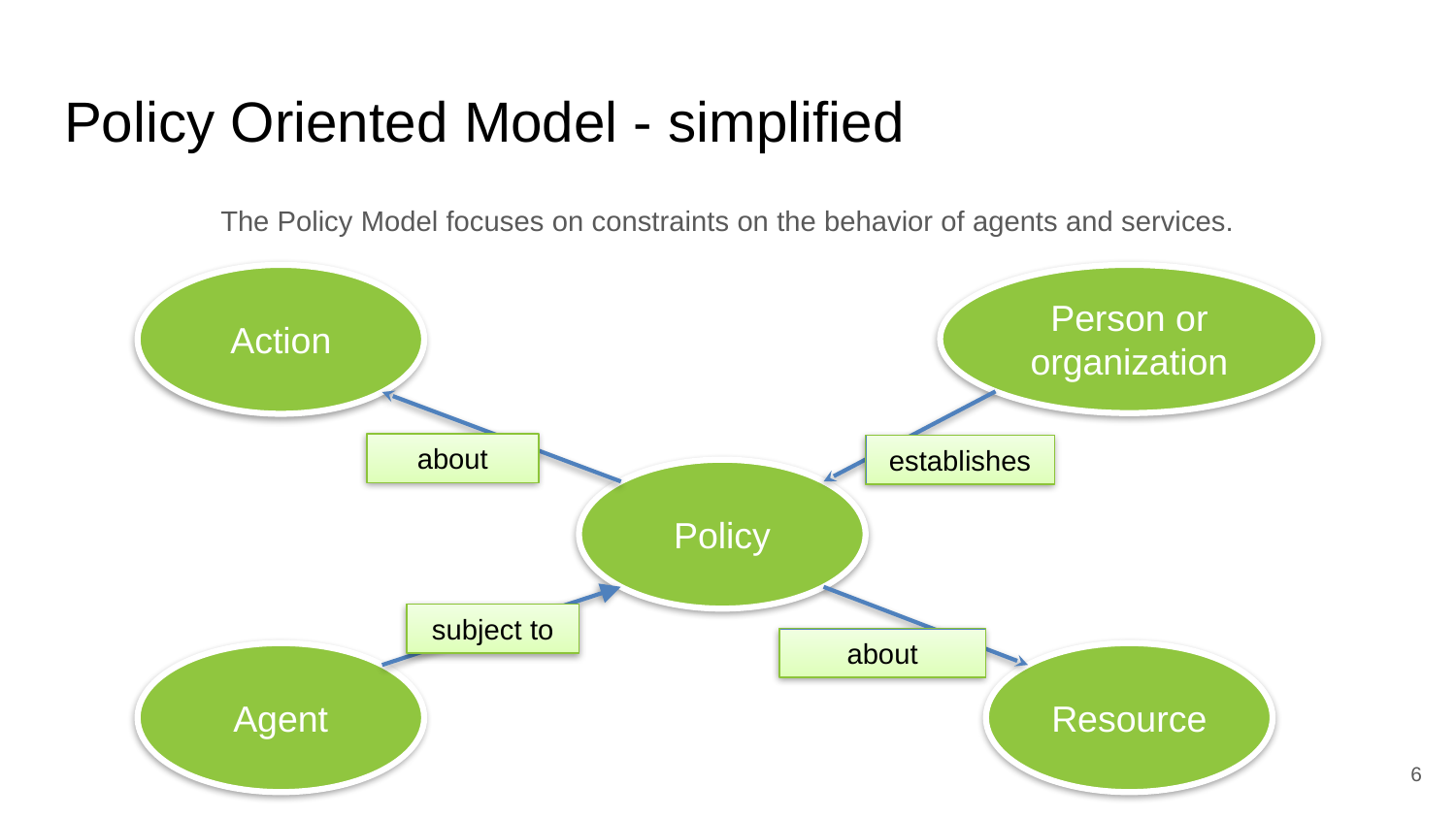

# Policy Oriented Model - simplified
The Policy Model focuses on constraints on the behavior of agents and services.
Action
Person or organization
about
establishes
Policy
subject to
about
Agent
Resource
6